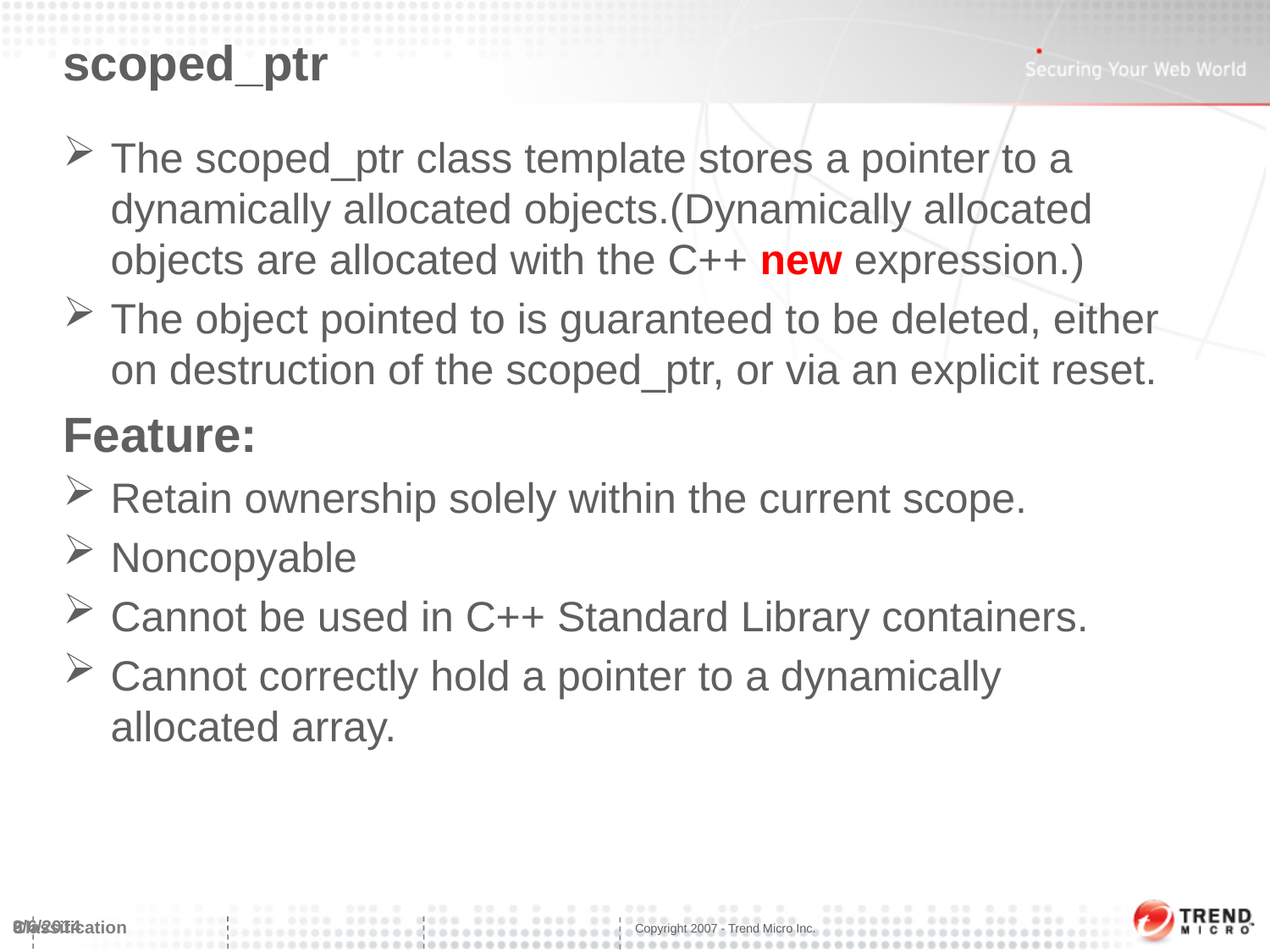

# scoped_ptr
The scoped_ptr class template stores a pointer to a dynamically allocated objects.(Dynamically allocated objects are allocated with the C++ new expression.)
The object pointed to is guaranteed to be deleted, either on destruction of the scoped_ptr, or via an explicit reset.
Feature:
Retain ownership solely within the current scope.
Noncopyable
Cannot be used in C++ Standard Library containers.
Cannot correctly hold a pointer to a dynamically allocated array.
3/6/2014
9
Classification